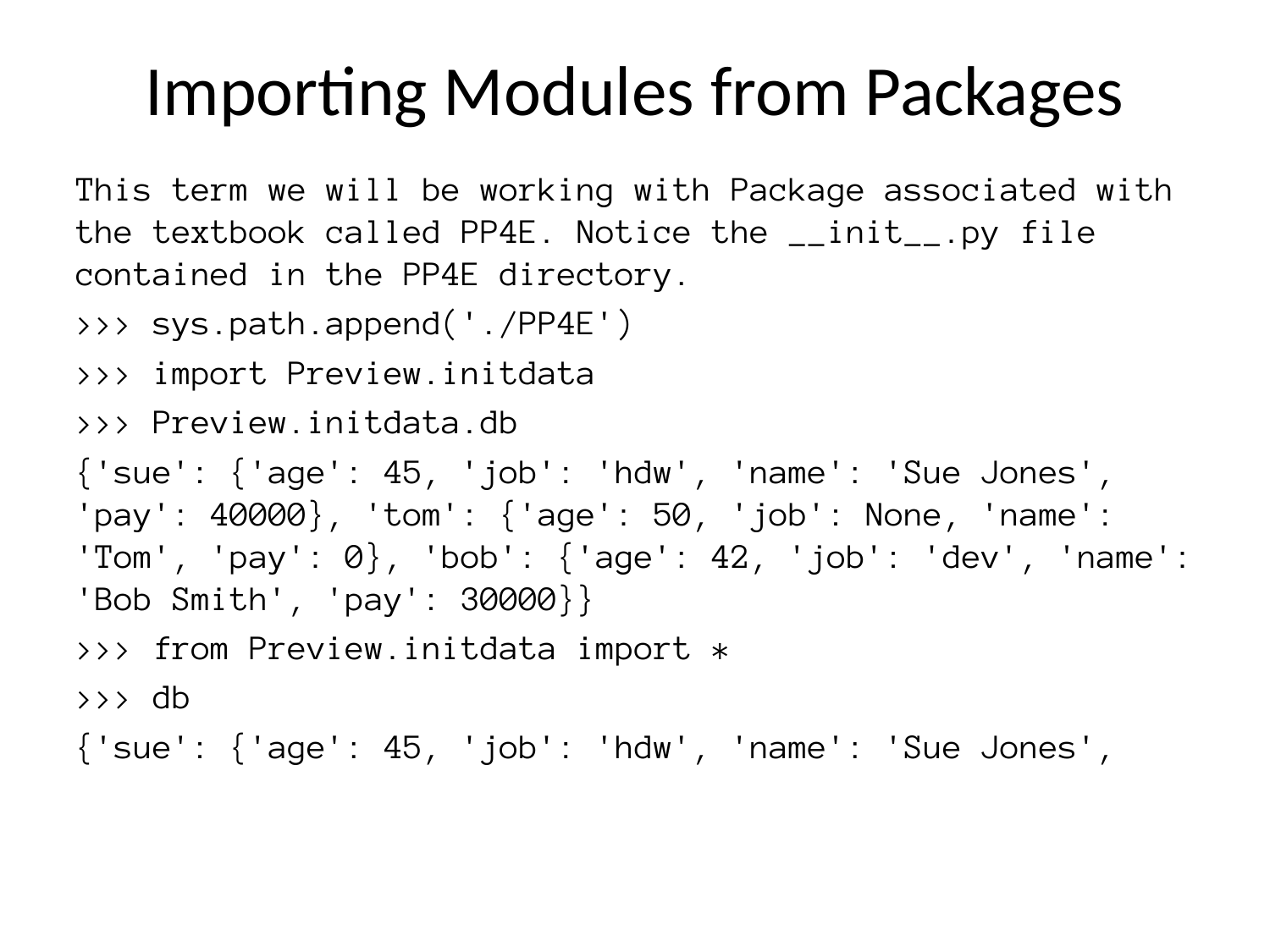

# Importing Modules from Packages
This term we will be working with Package associated with the textbook called PP4E. Notice the __init__.py file contained in the PP4E directory.
>>> sys.path.append('./PP4E')
>>> import Preview.initdata
>>> Preview.initdata.db
{'sue': {'age': 45, 'job': 'hdw', 'name': 'Sue Jones', 'pay': 40000}, 'tom': {'age': 50, 'job': None, 'name': 'Tom', 'pay': 0}, 'bob': {'age': 42, 'job': 'dev', 'name': 'Bob Smith', 'pay': 30000}}
>>> from Preview.initdata import *
>>> db
{'sue': {'age': 45, 'job': 'hdw', 'name': 'Sue Jones',